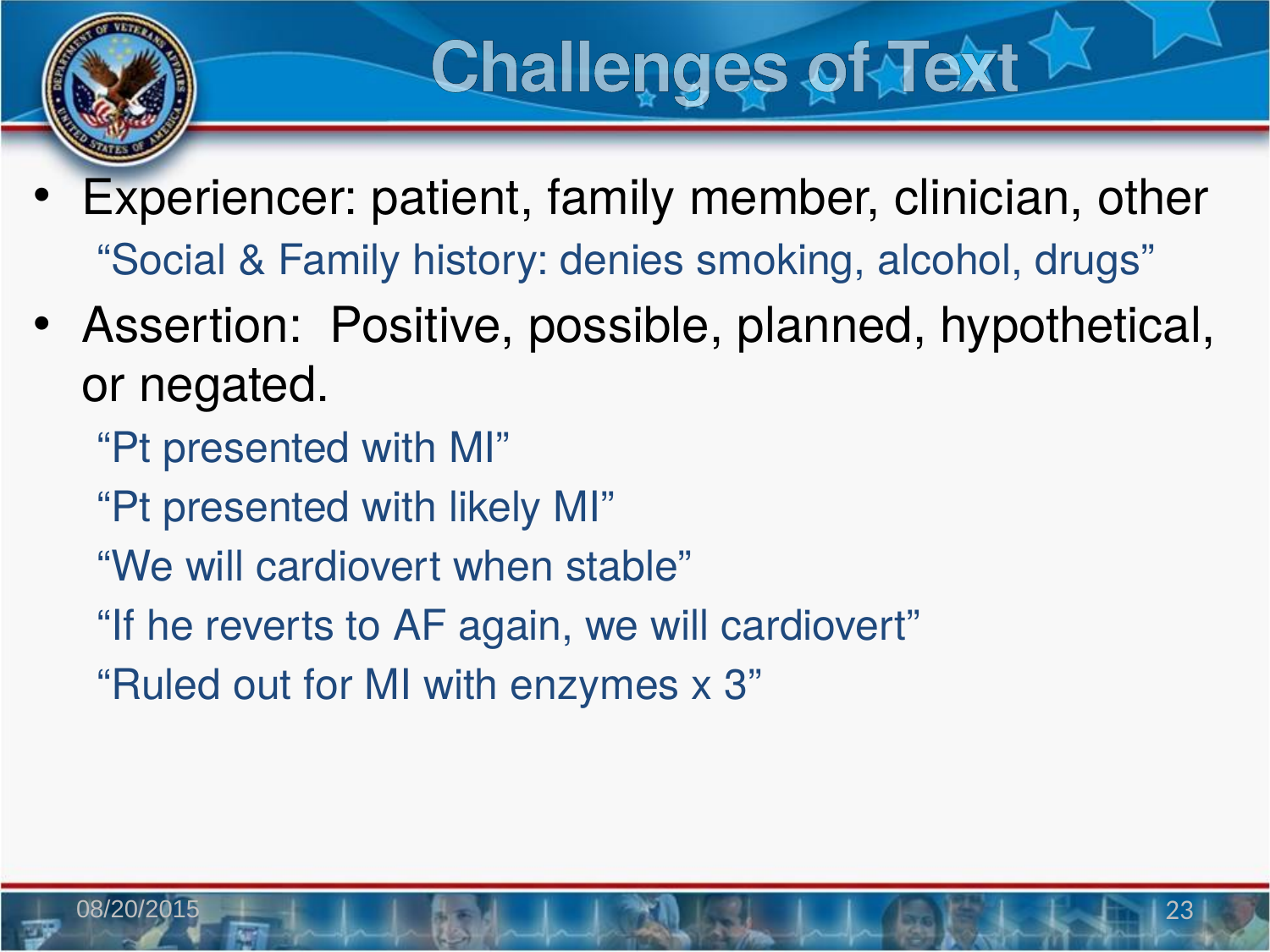

# Challenges of Text
Experiencer: patient, family member, clinician, other
“Social & Family history: denies smoking, alcohol, drugs”
Assertion:  Positive, possible, planned, hypothetical, or negated.
“Pt presented with MI”
“Pt presented with likely MI”
“We will cardiovert when stable”
“If he reverts to AF again, we will cardiovert”
“Ruled out for MI with enzymes x 3”
08/20/2015
23